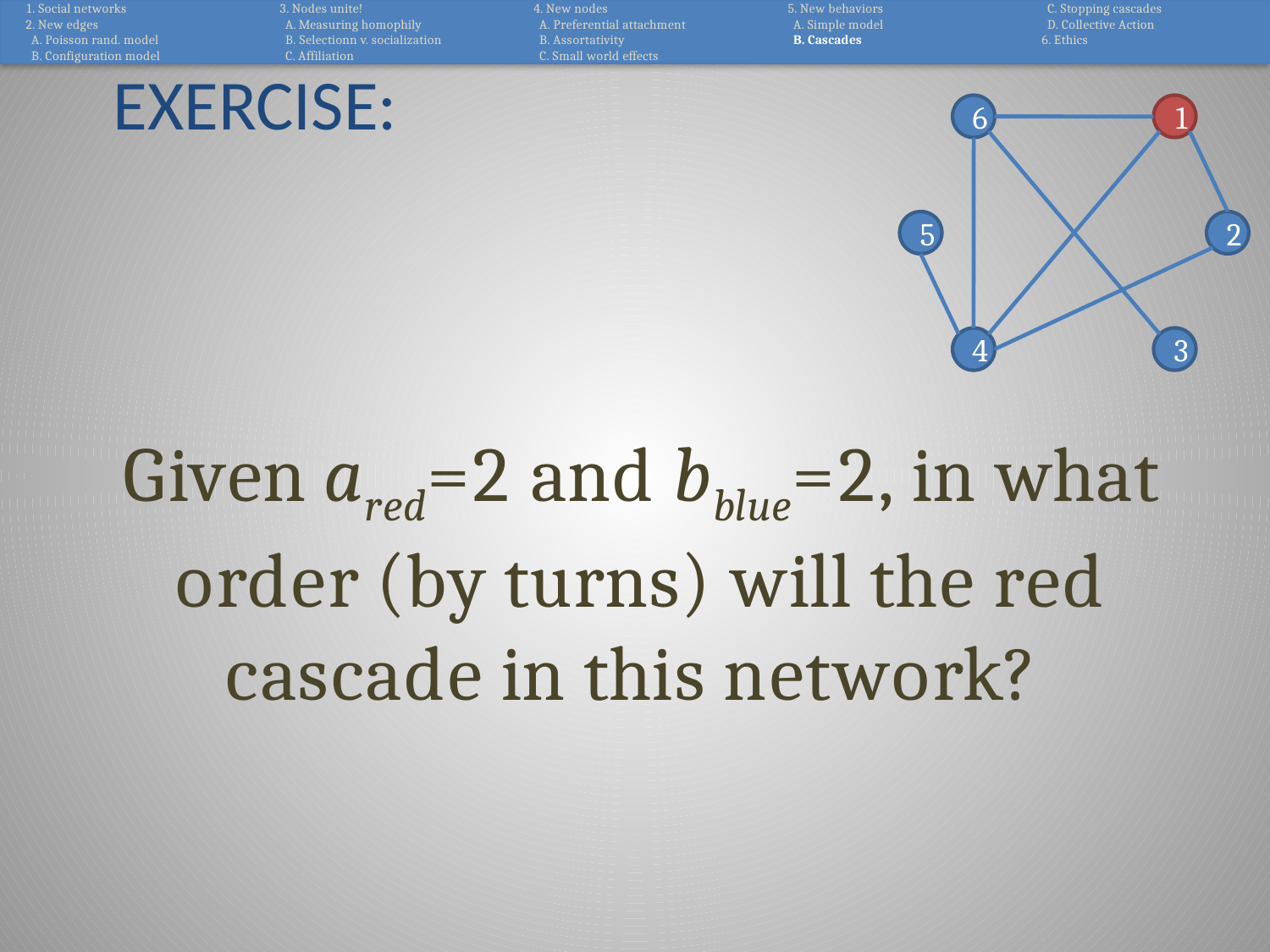

1. Social networks
2. New edges
  A. Poisson rand. model
  B. Configuration model
3. Nodes unite!
  A. Measuring homophily
  B. Selectionn v. socialization
  C. Affiliation
4. New nodes
  A. Preferential attachment
  B. Assortativity
  C. Small world effects
5. New behaviors
  A. Simple model
  B. Cascades

  C. Stopping cascades
  D. Collective Action
6. Ethics
# Exercise:
6
1
5
2
4
3
Given ared=2 and bblue=2, in what order (by turns) will the red cascade in this network?